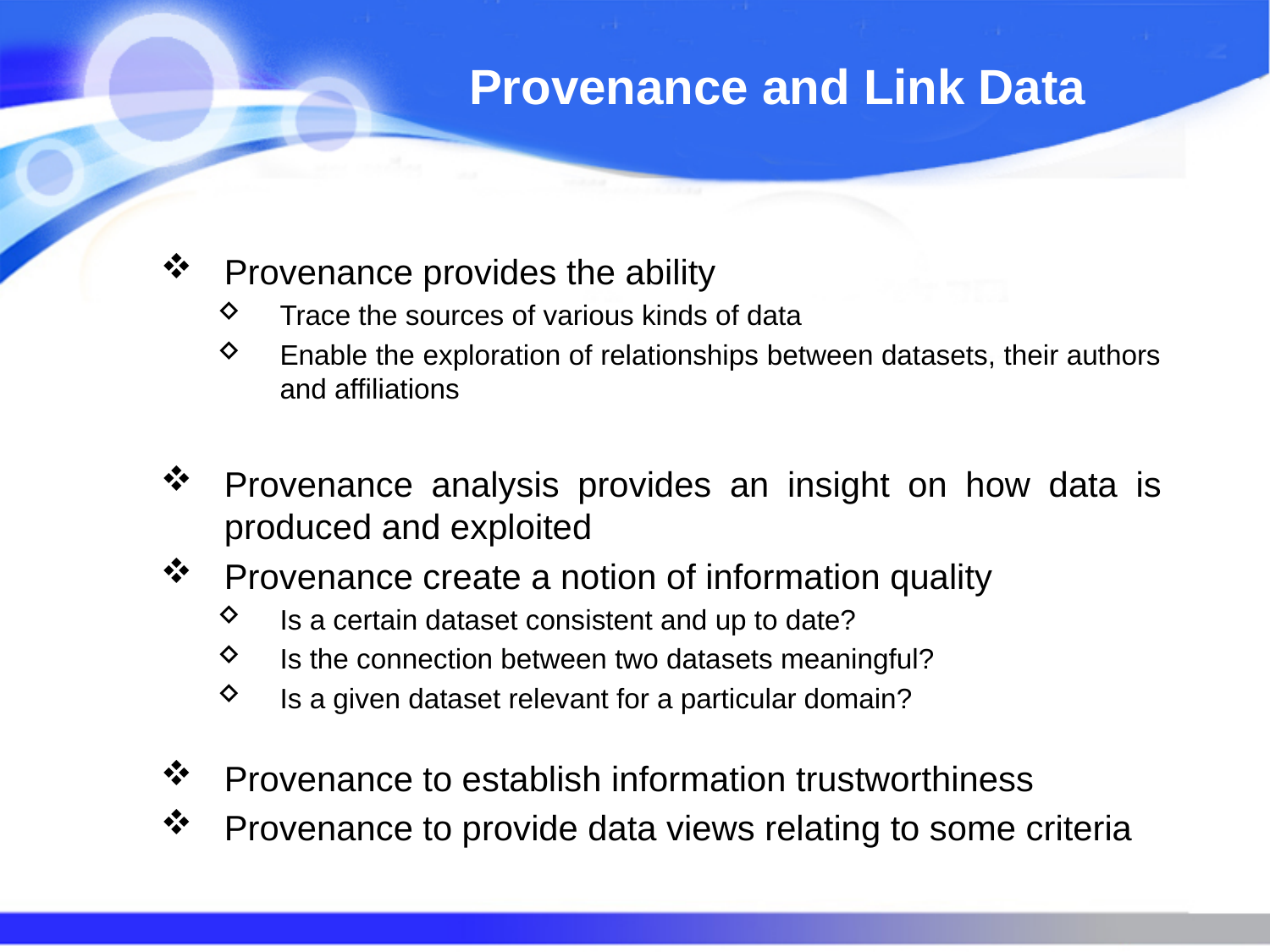

# Provenance and Link Data
Provenance provides the ability
Trace the sources of various kinds of data
Enable the exploration of relationships between datasets, their authors and affiliations

Provenance analysis provides an insight on how data is produced and exploited
Provenance create a notion of information quality
Is a certain dataset consistent and up to date?
Is the connection between two datasets meaningful?
Is a given dataset relevant for a particular domain?

Provenance to establish information trustworthiness
Provenance to provide data views relating to some criteria